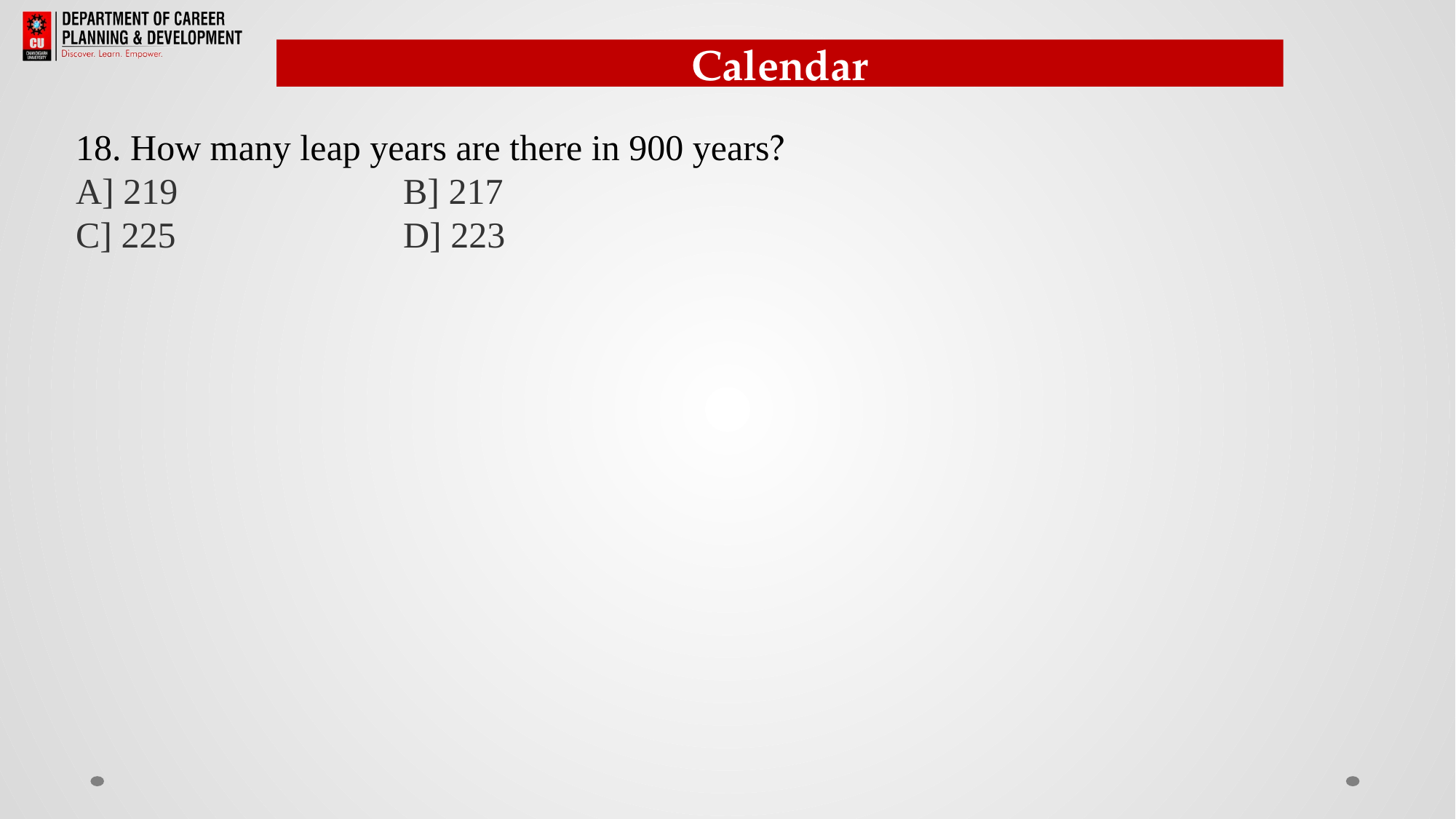

Calendar
18. How many leap years are there in 900 years?
A] 219       		B] 217
C] 225			D] 223